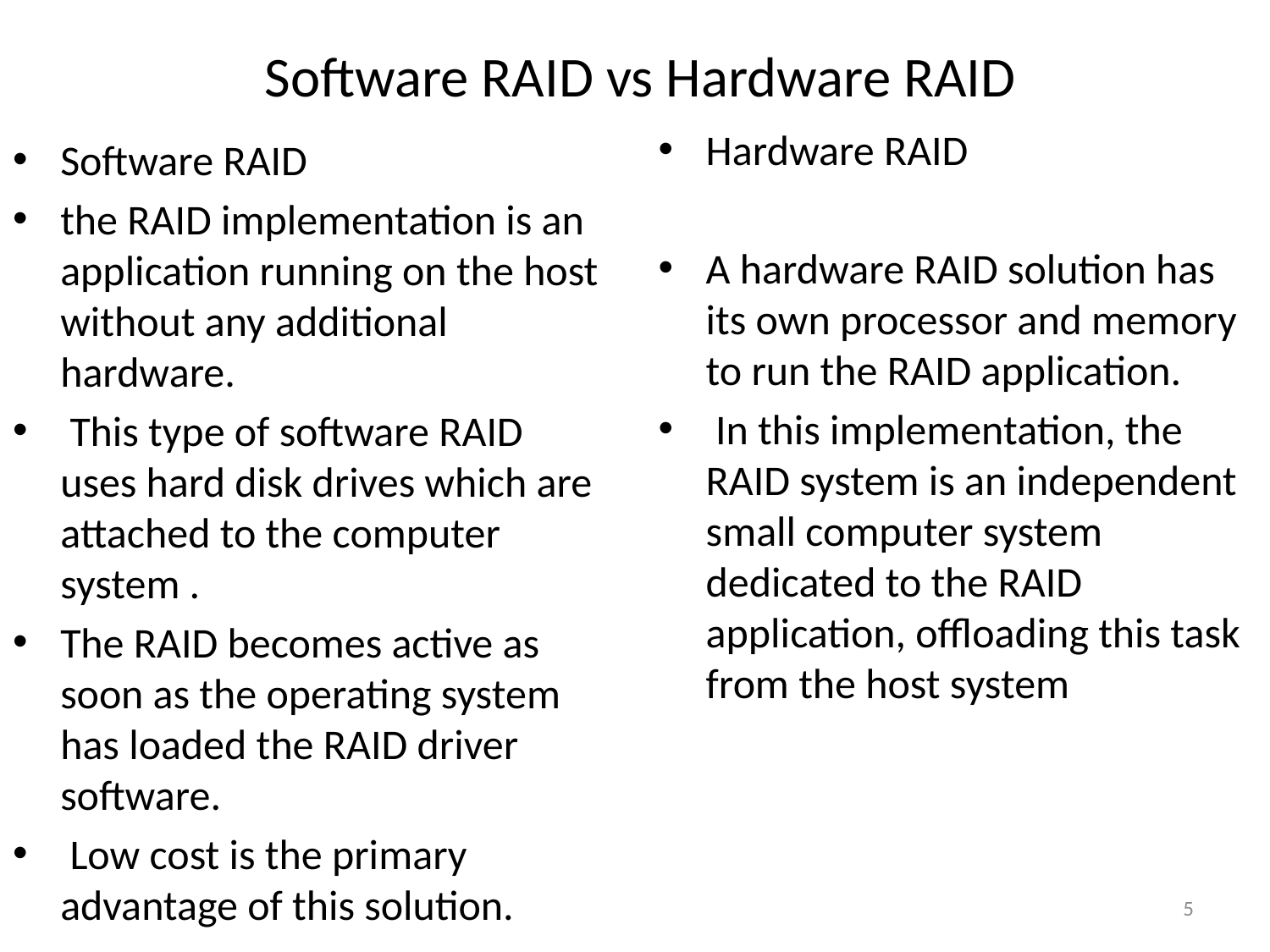

# Software RAID vs Hardware RAID
Hardware RAID

A hardware RAID solution has its own processor and memory to run the RAID application.
 In this implementation, the RAID system is an independent small computer system dedicated to the RAID application, offloading this task from the host system

Software RAID
the RAID implementation is an application running on the host without any additional hardware.
 This type of software RAID uses hard disk drives which are attached to the computer system .
The RAID becomes active as soon as the operating system has loaded the RAID driver software.
 Low cost is the primary  advantage of this solution.
5